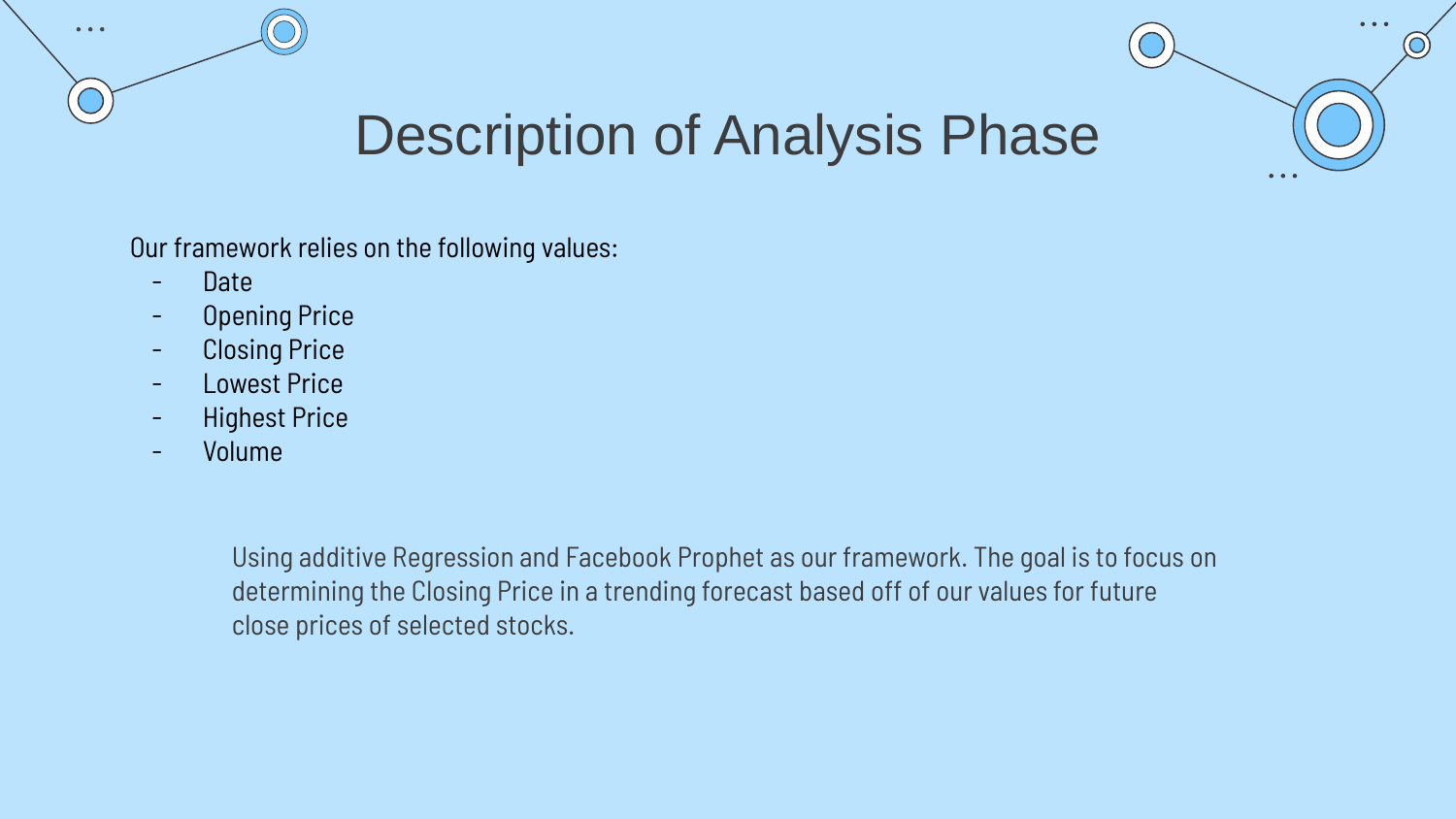

# Description of Analysis Phase

Our framework relies on the following values:
Date
Opening Price
Closing Price
Lowest Price
Highest Price
Volume

Using additive Regression and Facebook Prophet as our framework. The goal is to focus on determining the Closing Price in a trending forecast based off of our values for future close prices of selected stocks.